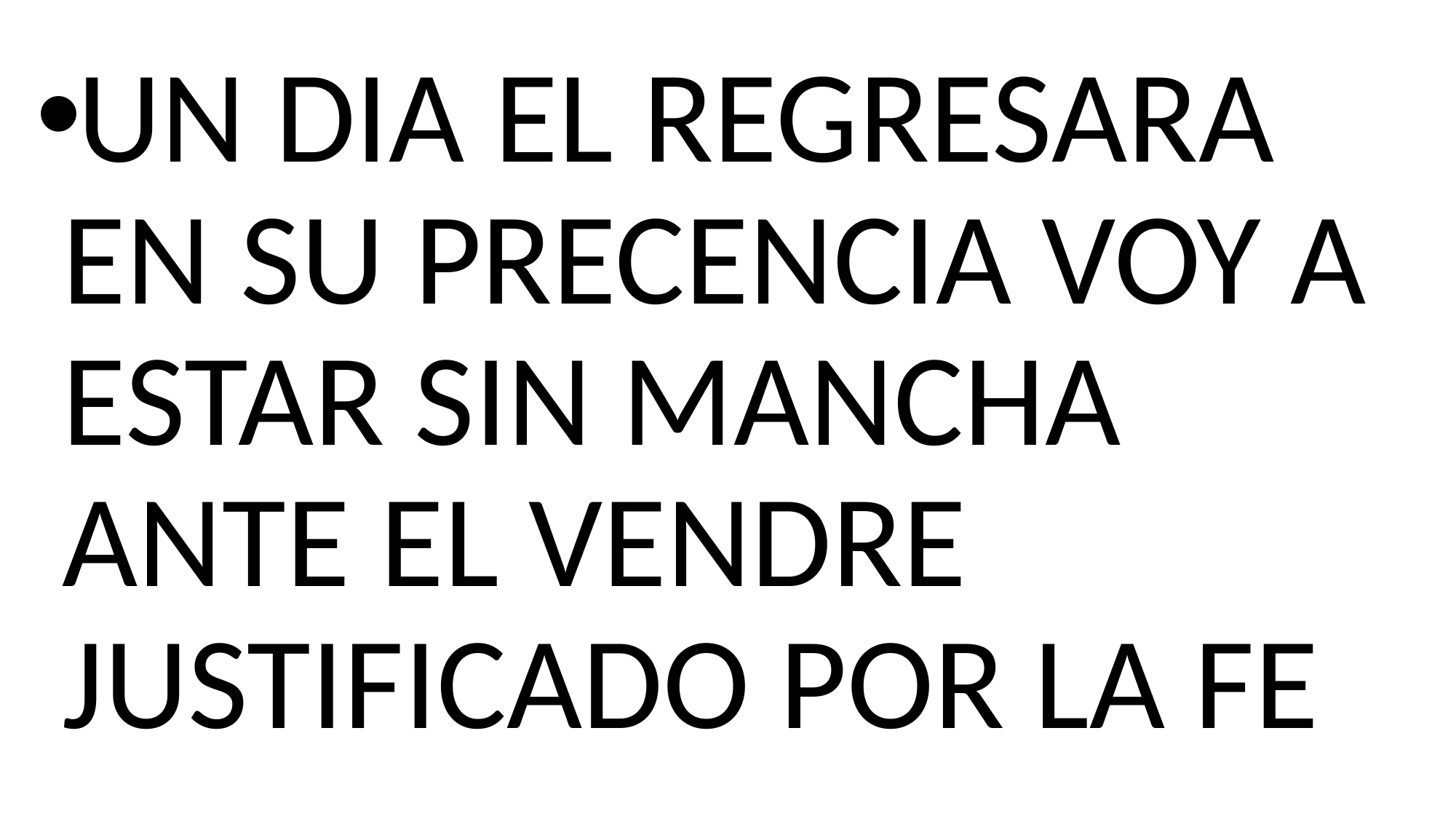

UN DIA EL REGRESARA EN SU PRECENCIA VOY A ESTAR SIN MANCHA ANTE EL VENDRE  JUSTIFICADO POR LA FE